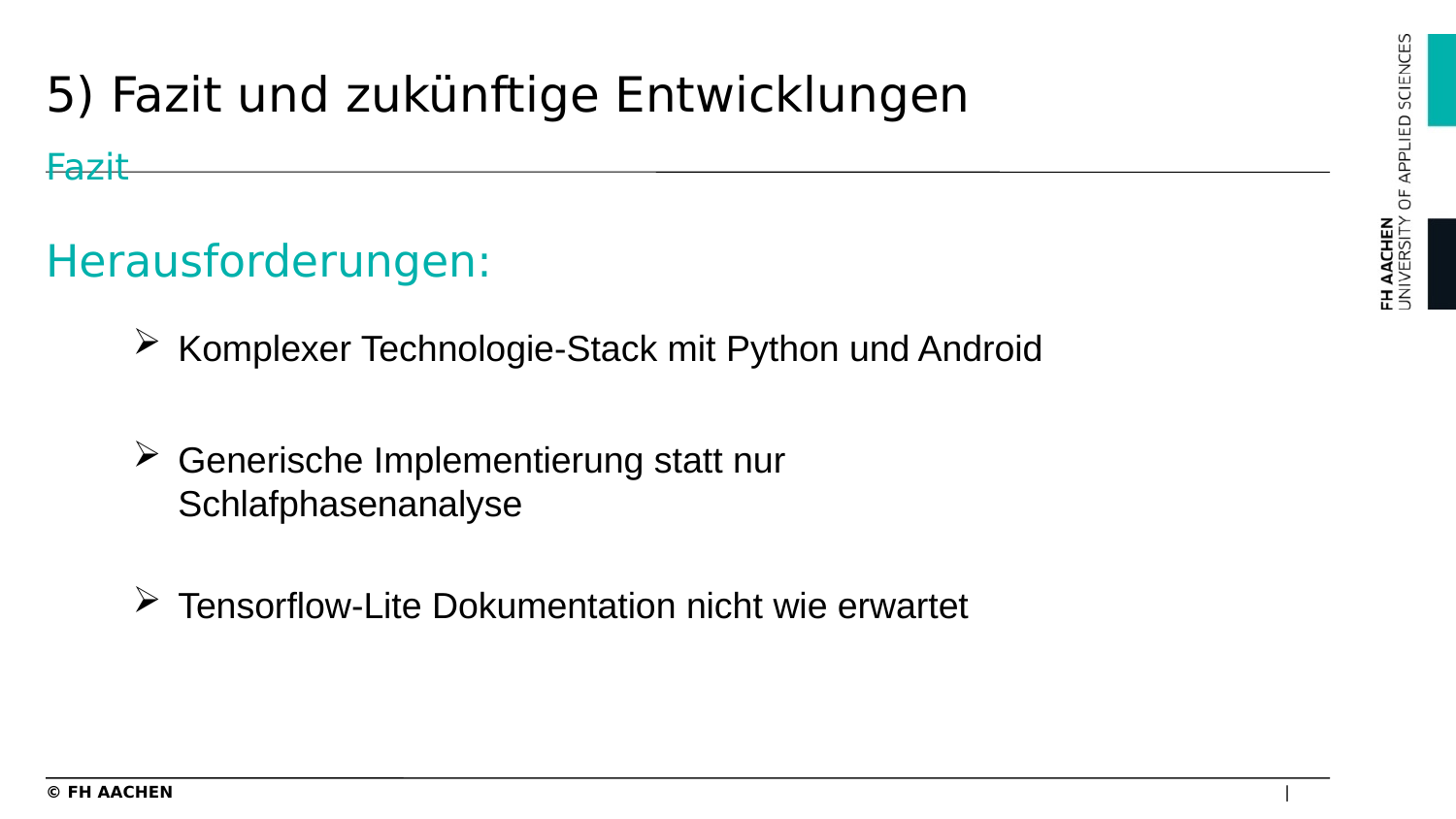

# 5) Fazit und zukünftige Entwicklungen Fazit
Herausforderungen:
Komplexer Technologie-Stack mit Python und Android
Generische Implementierung statt nur Schlafphasenanalyse
Tensorflow-Lite Dokumentation nicht wie erwartet
© FH AACHEN
  |
29